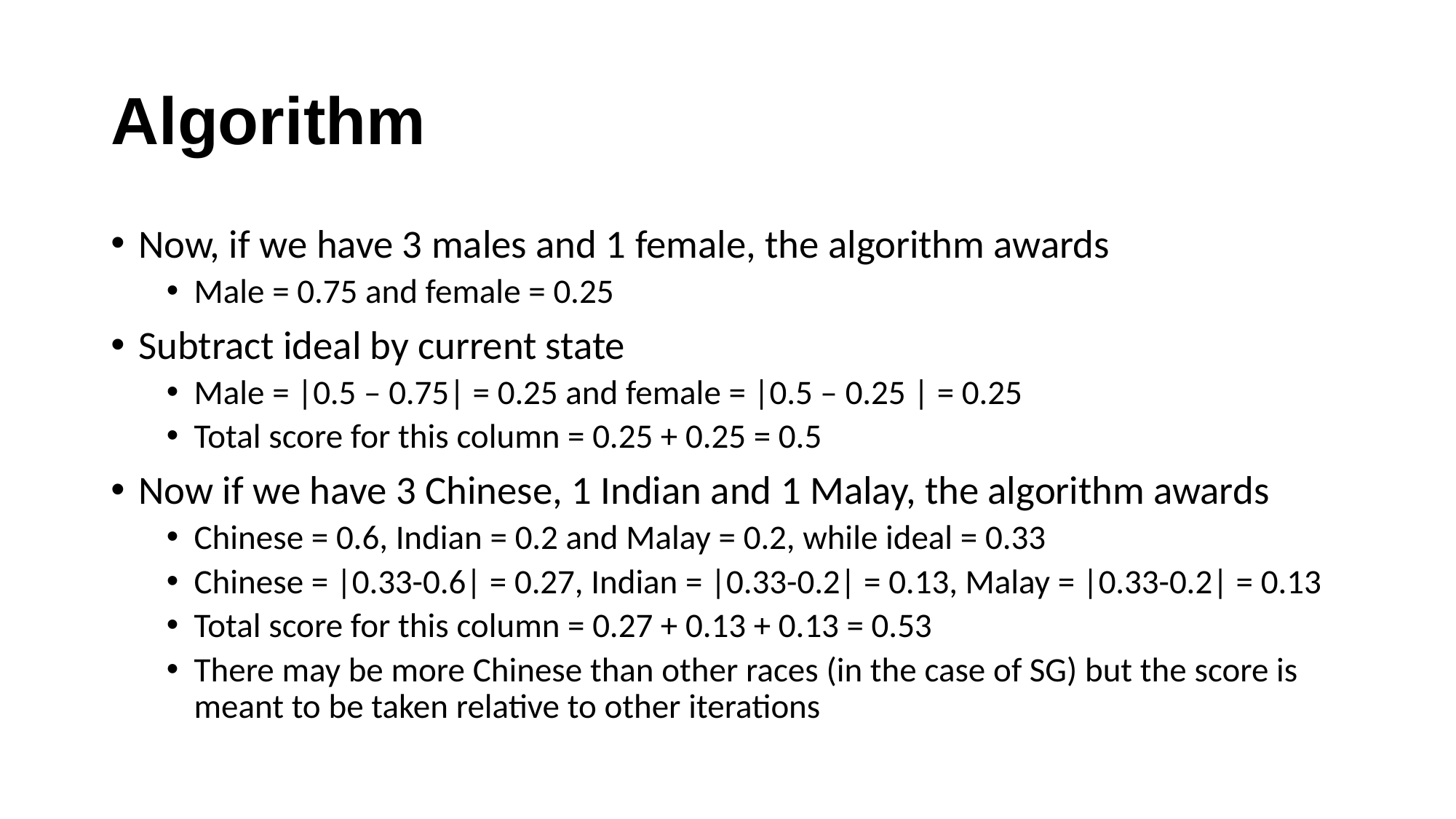

# Algorithm
Now, if we have 3 males and 1 female, the algorithm awards
Male = 0.75 and female = 0.25
Subtract ideal by current state
Male = |0.5 – 0.75| = 0.25 and female = |0.5 – 0.25 | = 0.25
Total score for this column = 0.25 + 0.25 = 0.5
Now if we have 3 Chinese, 1 Indian and 1 Malay, the algorithm awards
Chinese = 0.6, Indian = 0.2 and Malay = 0.2, while ideal = 0.33
Chinese = |0.33-0.6| = 0.27, Indian = |0.33-0.2| = 0.13, Malay = |0.33-0.2| = 0.13
Total score for this column = 0.27 + 0.13 + 0.13 = 0.53
There may be more Chinese than other races (in the case of SG) but the score is meant to be taken relative to other iterations